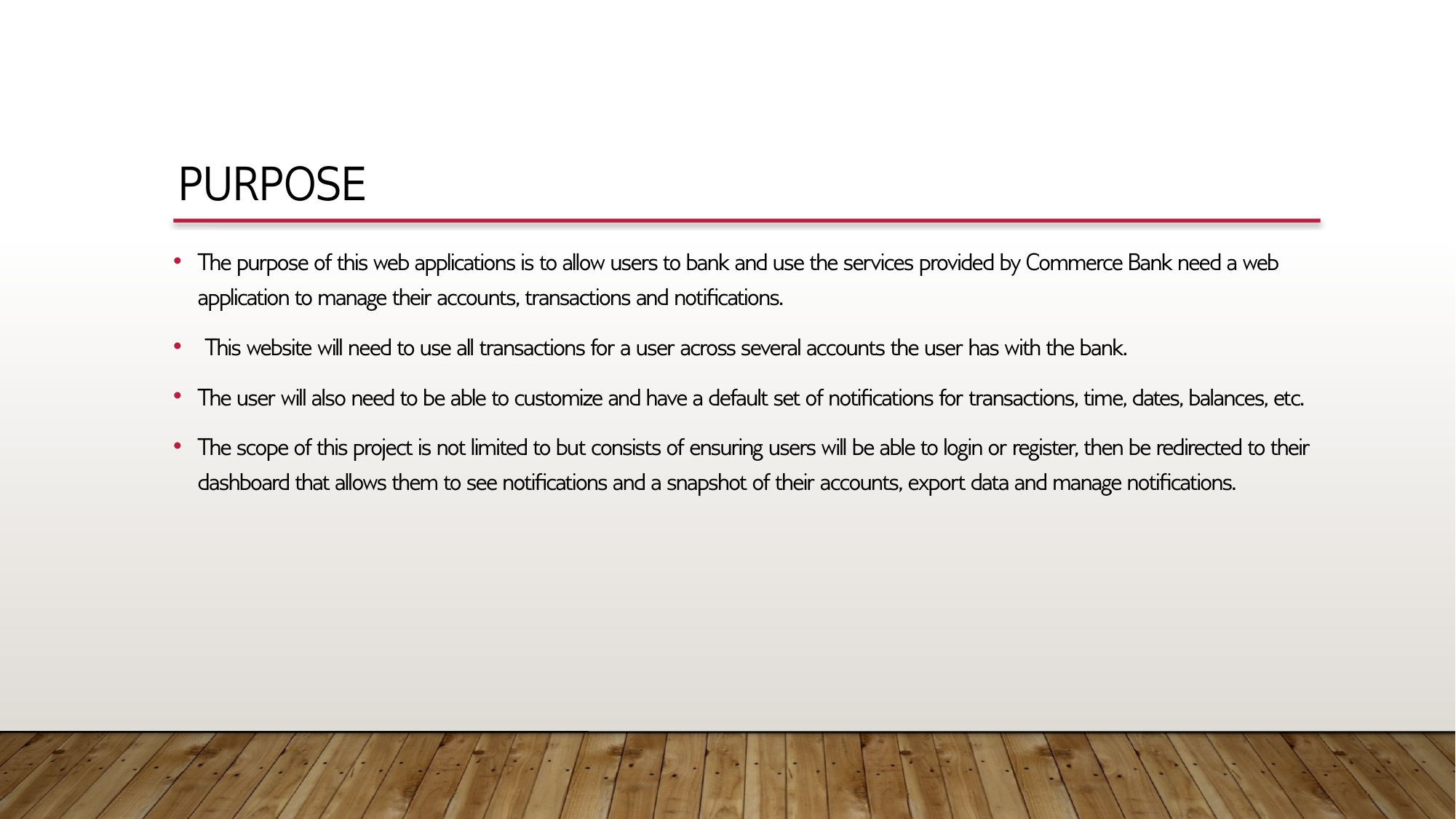

Purpose
The purpose of this web applications is to allow users to bank and use the services provided by Commerce Bank need a web application to manage their accounts, transactions and notifications.
 This website will need to use all transactions for a user across several accounts the user has with the bank.
The user will also need to be able to customize and have a default set of notifications for transactions, time, dates, balances, etc.
The scope of this project is not limited to but consists of ensuring users will be able to login or register, then be redirected to their dashboard that allows them to see notifications and a snapshot of their accounts, export data and manage notifications.